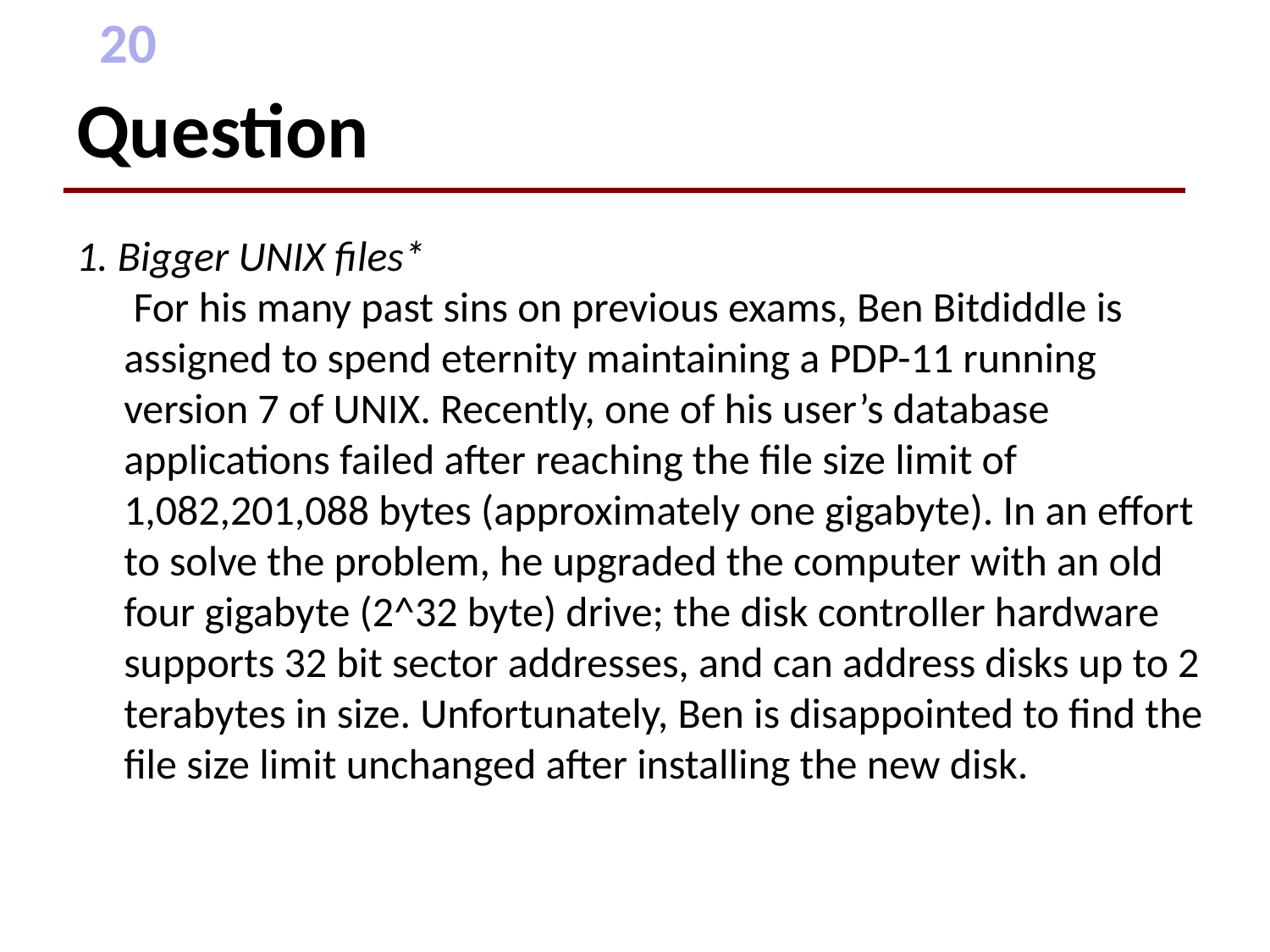

# Question
1. Bigger UNIX files*
      For his many past sins on previous exams, Ben Bitdiddle is assigned to spend eternity maintaining a PDP-11 running version 7 of UNIX. Recently, one of his user’s database applications failed after reaching the file size limit of 1,082,201,088 bytes (approximately one gigabyte). In an effort to solve the problem, he upgraded the computer with an old four gigabyte (2^32 byte) drive; the disk controller hardware supports 32 bit sector addresses, and can address disks up to 2 terabytes in size. Unfortunately, Ben is disappointed to find the file size limit unchanged after installing the new disk.
20